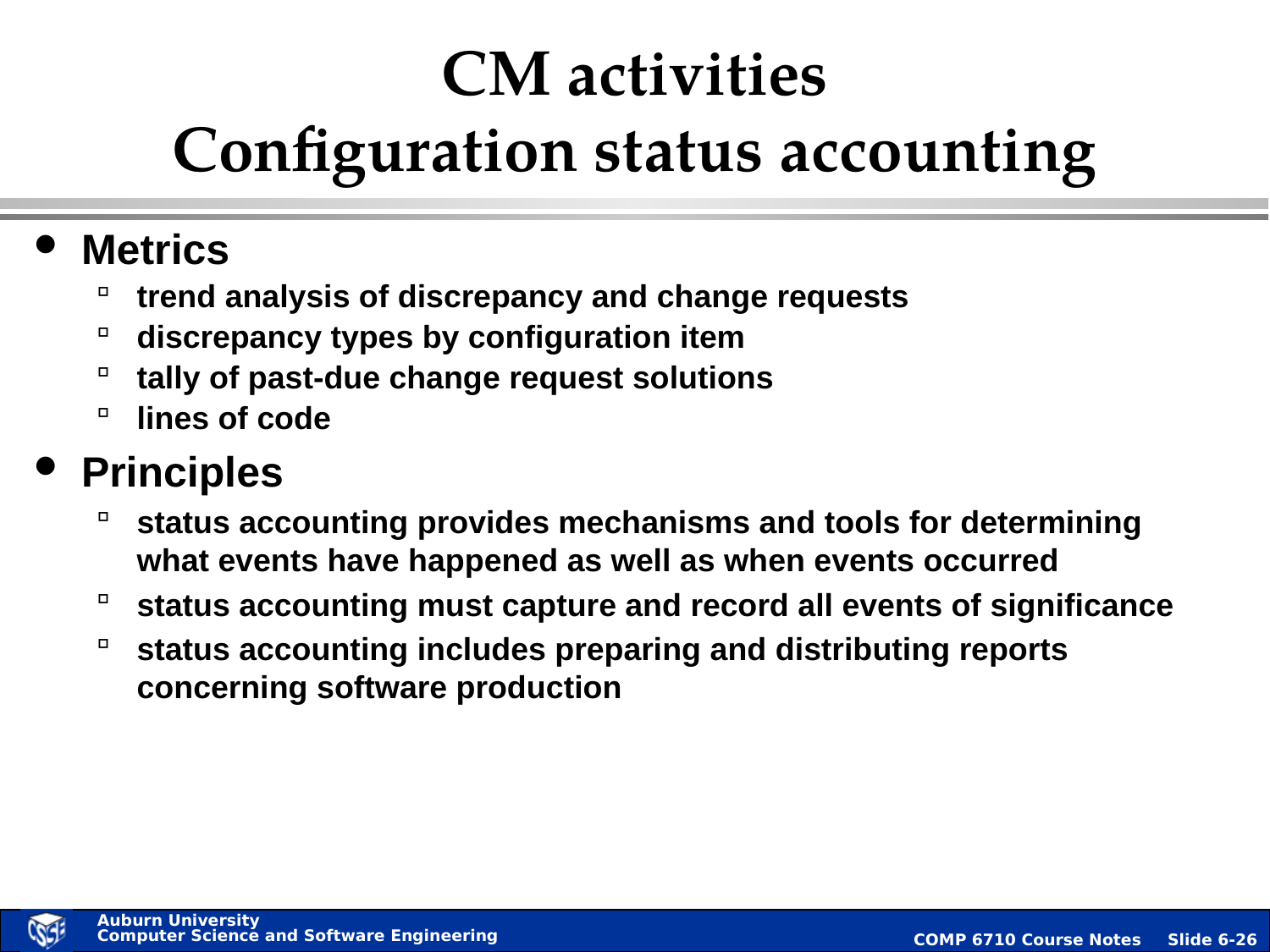

# CM activities Configuration status accounting
Metrics
trend analysis of discrepancy and change requests
discrepancy types by configuration item
tally of past-due change request solutions
lines of code
Principles
status accounting provides mechanisms and tools for determining what events have happened as well as when events occurred
status accounting must capture and record all events of significance
status accounting includes preparing and distributing reports concerning software production